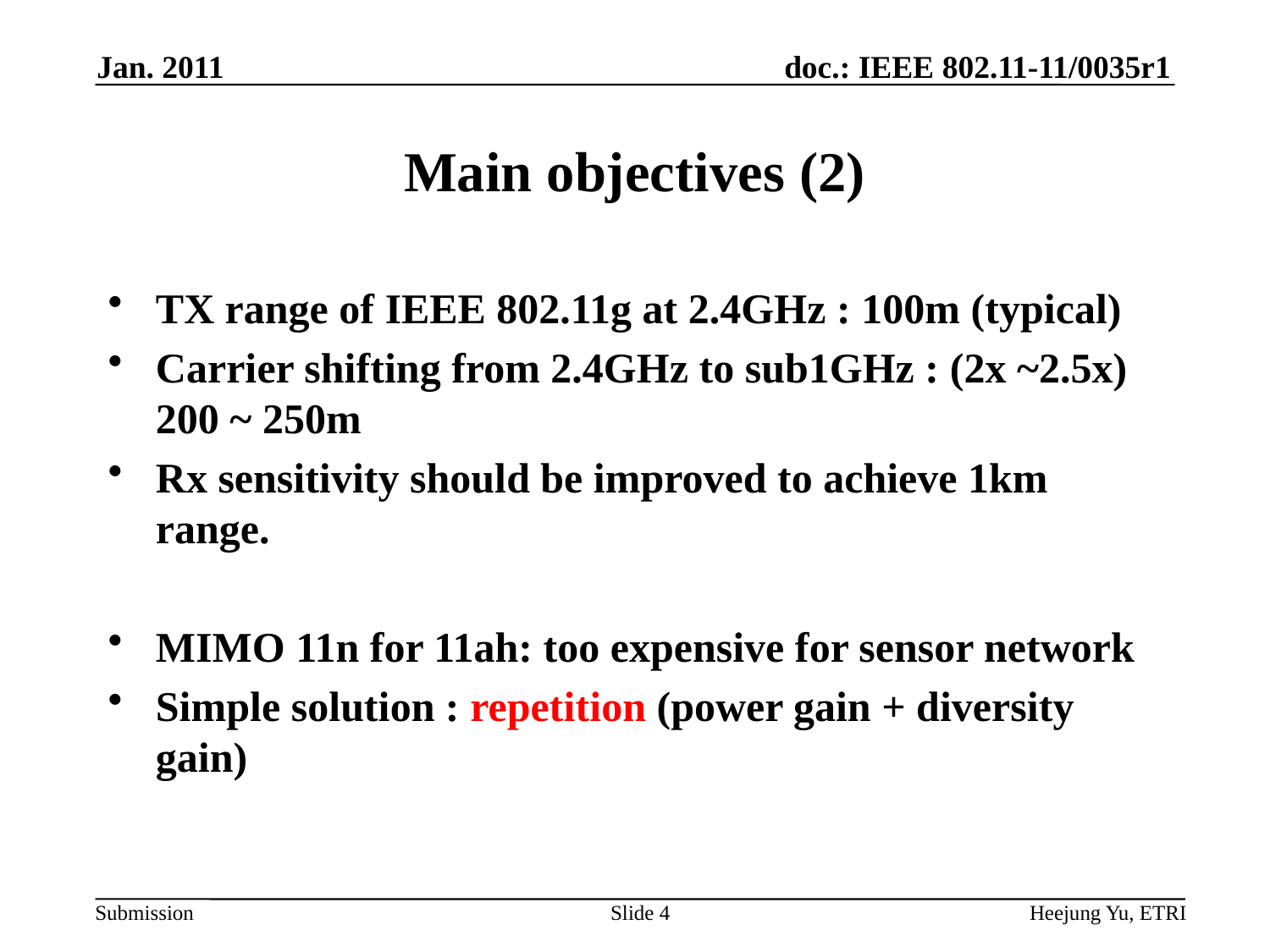

Jan. 2011
# Main objectives (2)
TX range of IEEE 802.11g at 2.4GHz : 100m (typical)
Carrier shifting from 2.4GHz to sub1GHz : (2x ~2.5x) 200 ~ 250m
Rx sensitivity should be improved to achieve 1km range.

MIMO 11n for 11ah: too expensive for sensor network
Simple solution : repetition (power gain + diversity gain)

Slide 4
Heejung Yu, ETRI